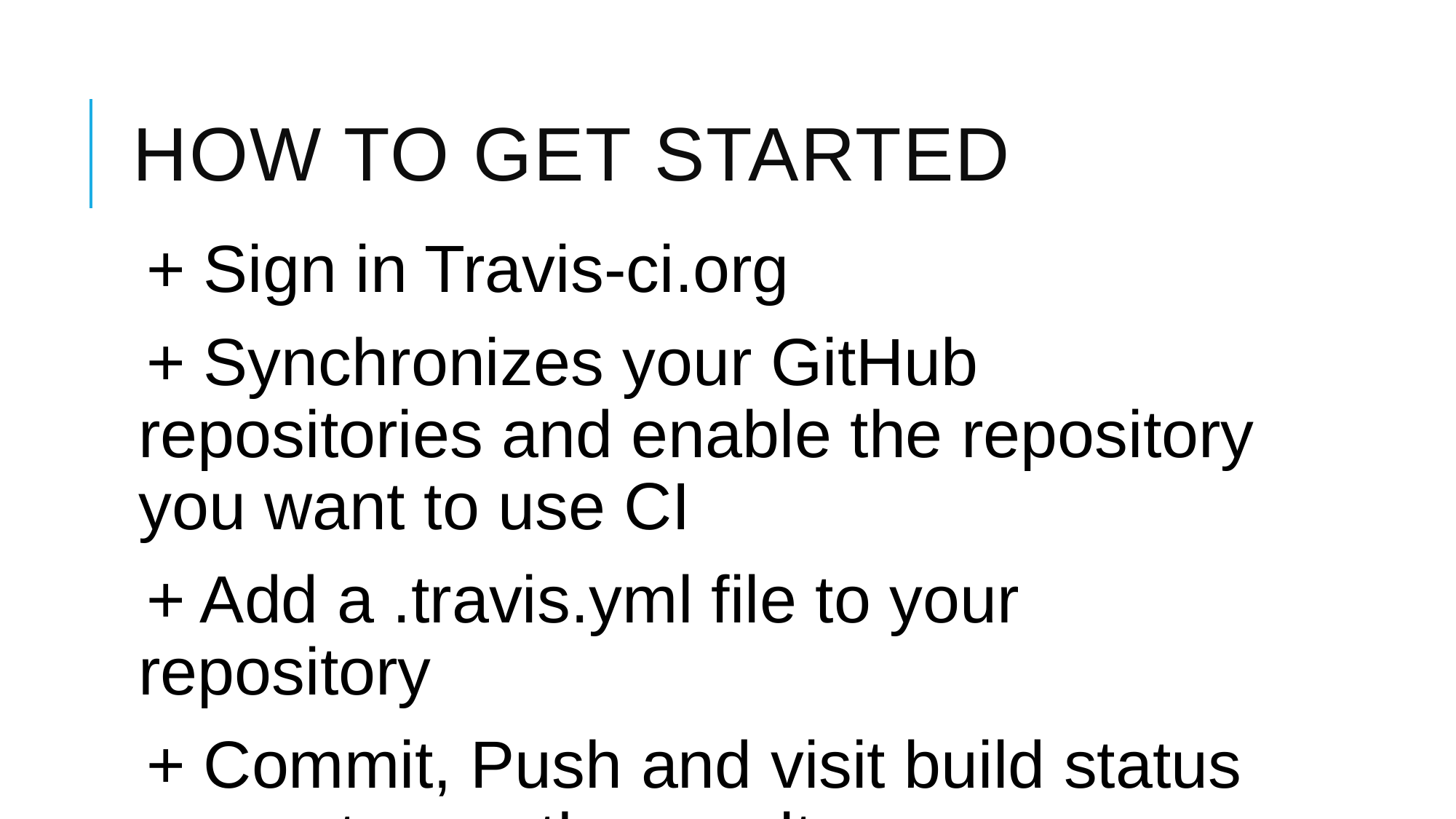

# HOW TO GET STARTED
+ Sign in Travis-ci.org
+ Synchronizes your GitHub repositories and enable the repository you want to use CI
+ Add a .travis.yml file to your repository
+ Commit, Push and visit build status pages to see the result